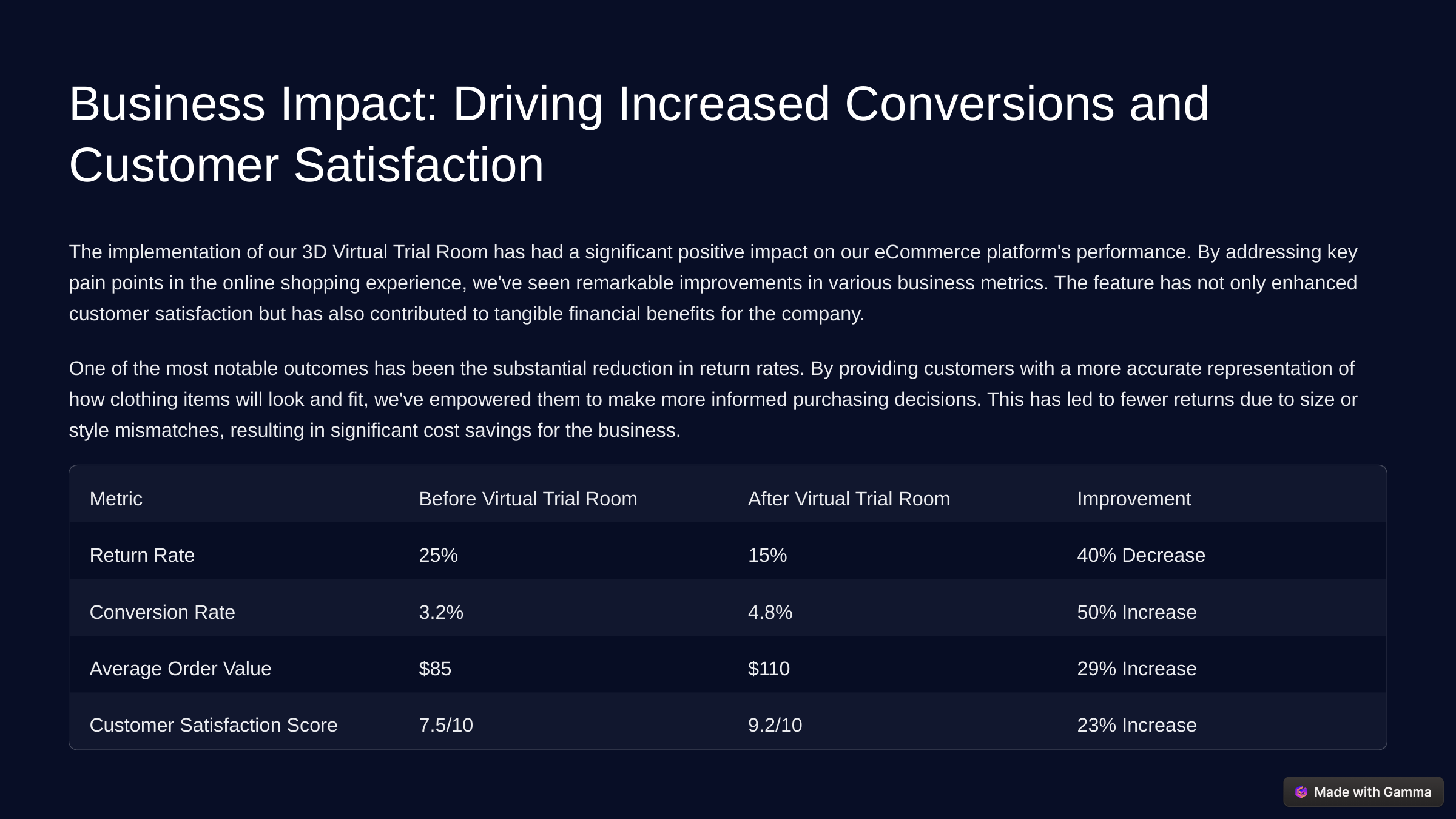

Business Impact: Driving Increased Conversions and Customer Satisfaction
The implementation of our 3D Virtual Trial Room has had a significant positive impact on our eCommerce platform's performance. By addressing key pain points in the online shopping experience, we've seen remarkable improvements in various business metrics. The feature has not only enhanced customer satisfaction but has also contributed to tangible financial benefits for the company.
One of the most notable outcomes has been the substantial reduction in return rates. By providing customers with a more accurate representation of how clothing items will look and fit, we've empowered them to make more informed purchasing decisions. This has led to fewer returns due to size or style mismatches, resulting in significant cost savings for the business.

Metric
Before Virtual Trial Room
After Virtual Trial Room
Improvement

Return Rate
25%
15%
40% Decrease

Conversion Rate
3.2%
4.8%
50% Increase

Average Order Value
$85
$110
29% Increase

Customer Satisfaction Score
7.5/10
9.2/10
23% Increase